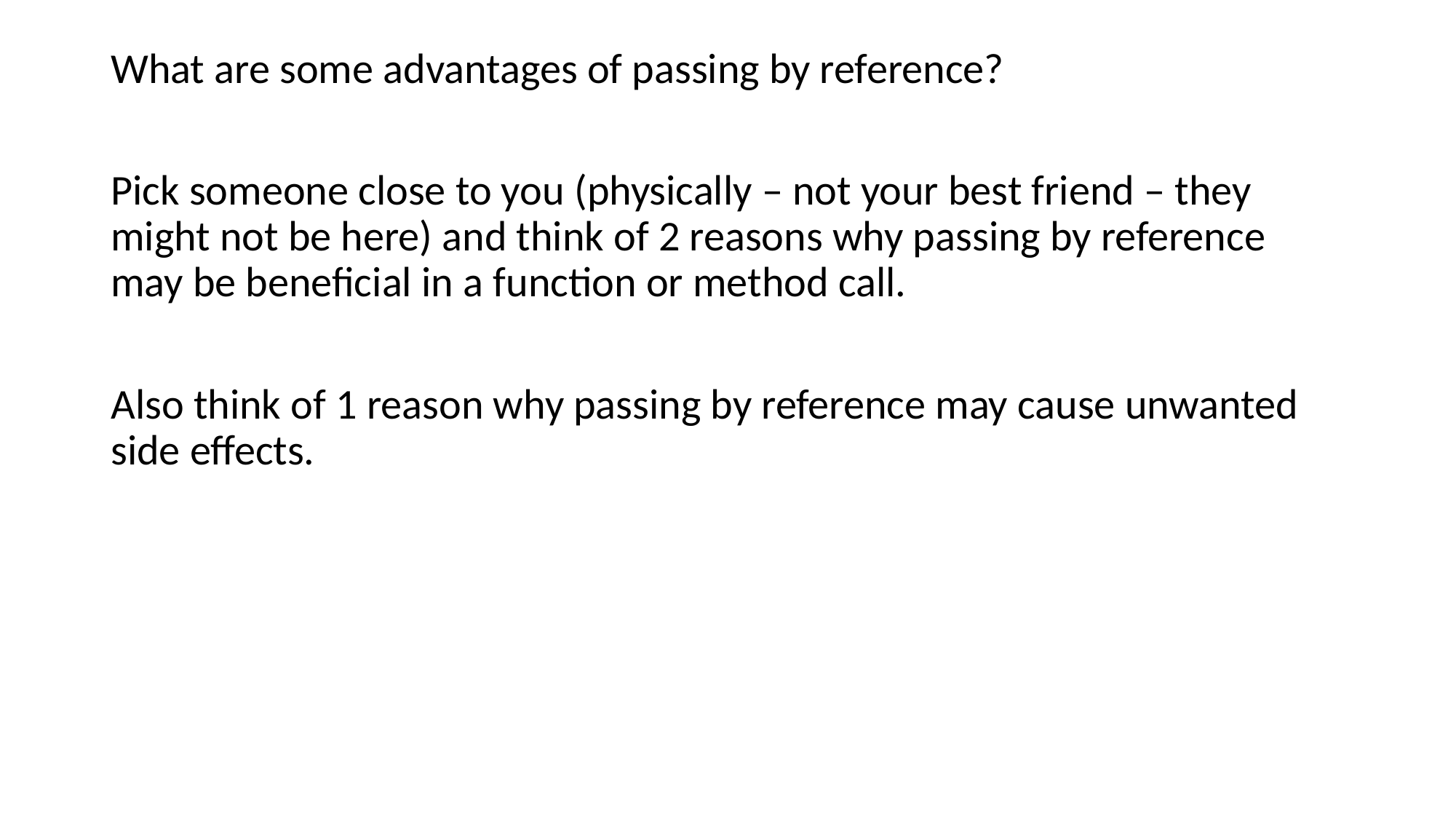

What are some advantages of passing by reference?

Pick someone close to you (physically – not your best friend – they might not be here) and think of 2 reasons why passing by reference may be beneficial in a function or method call.

Also think of 1 reason why passing by reference may cause unwanted side effects.